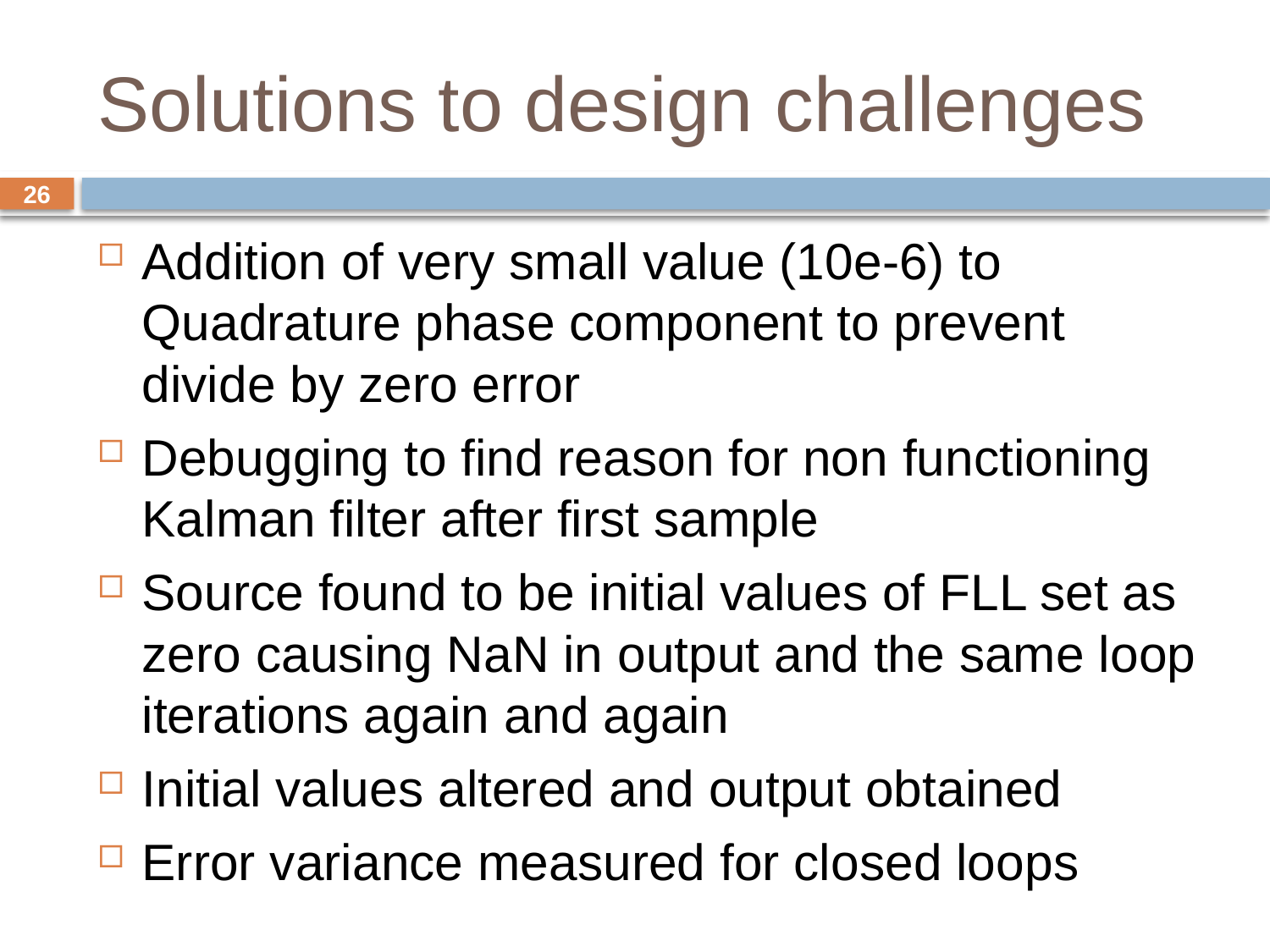

# Solutions to design challenges
26
Addition of very small value (10e-6) to Quadrature phase component to prevent divide by zero error
Debugging to find reason for non functioning Kalman filter after first sample
Source found to be initial values of FLL set as zero causing NaN in output and the same loop iterations again and again
Initial values altered and output obtained
Error variance measured for closed loops